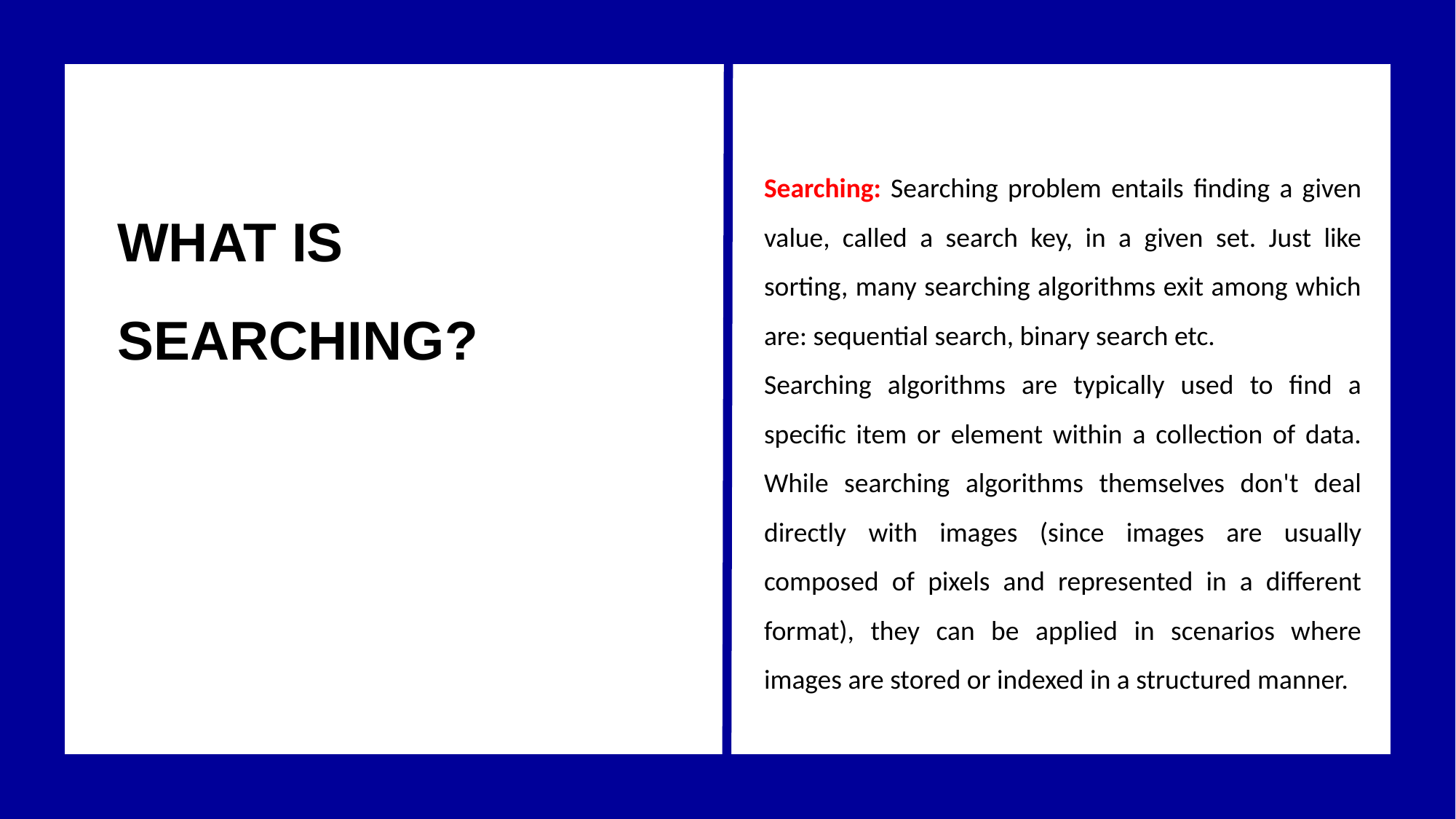

Searching: Searching problem entails finding a given value, called a search key, in a given set. Just like sorting, many searching algorithms exit among which are: sequential search, binary search etc.
Searching algorithms are typically used to find a specific item or element within a collection of data. While searching algorithms themselves don't deal directly with images (since images are usually composed of pixels and represented in a different format), they can be applied in scenarios where images are stored or indexed in a structured manner.

WHAT IS SEARCHING?